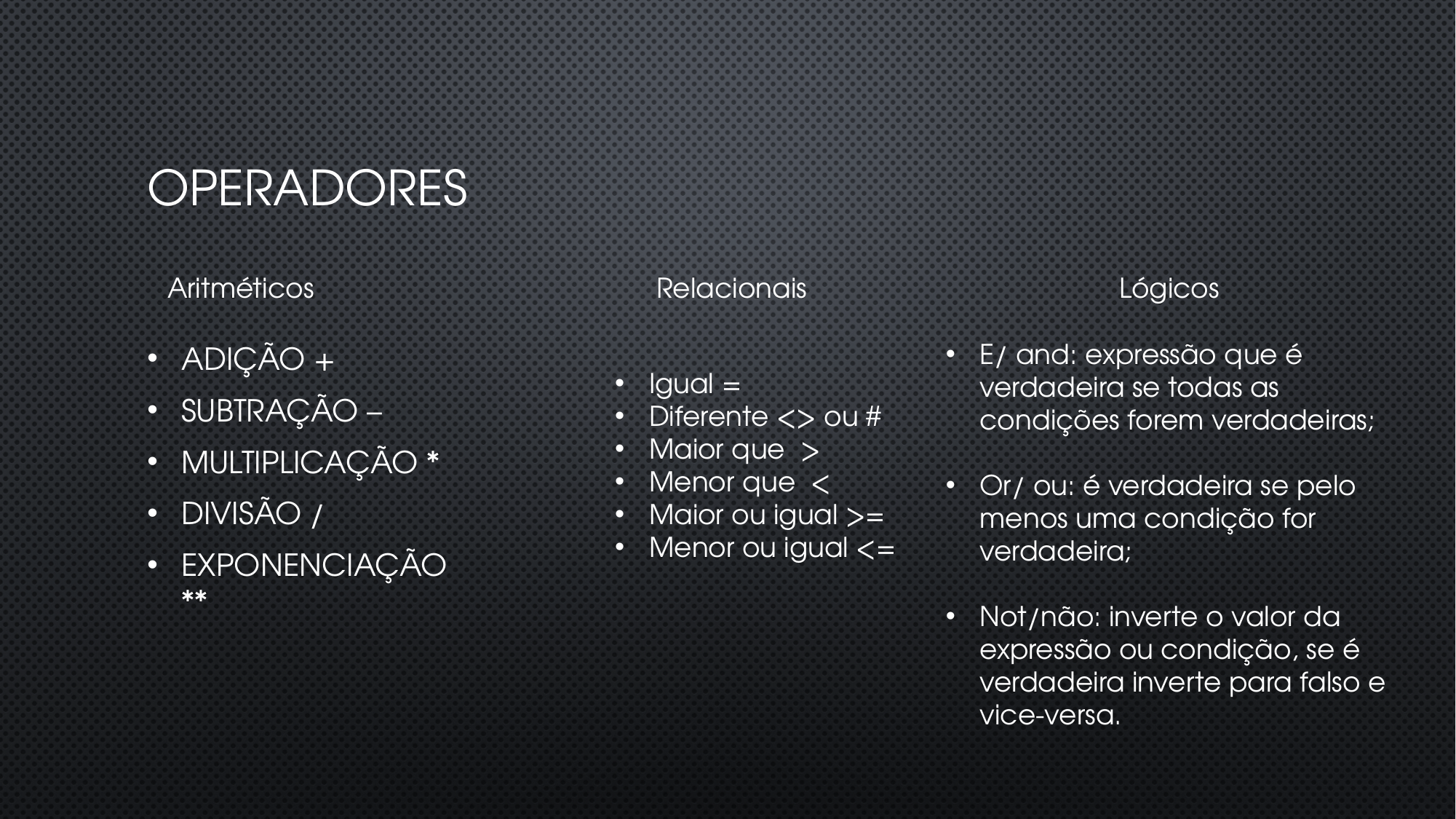

# operadores
Aritméticos                                             Relacionais                                         Lógicos
Adição +
Subtração –
Multiplicação *
Divisão /
Exponenciação **

E/ and: expressão que é verdadeira se todas as condições forem verdadeiras;

Or/ ou: é verdadeira se pelo menos uma condição for verdadeira;

Not/não: inverte o valor da expressão ou condição, se é verdadeira inverte para falso e vice-versa.
Igual =
Diferente <> ou #
Maior que  >
Menor que  <
Maior ou igual >=
Menor ou igual <=